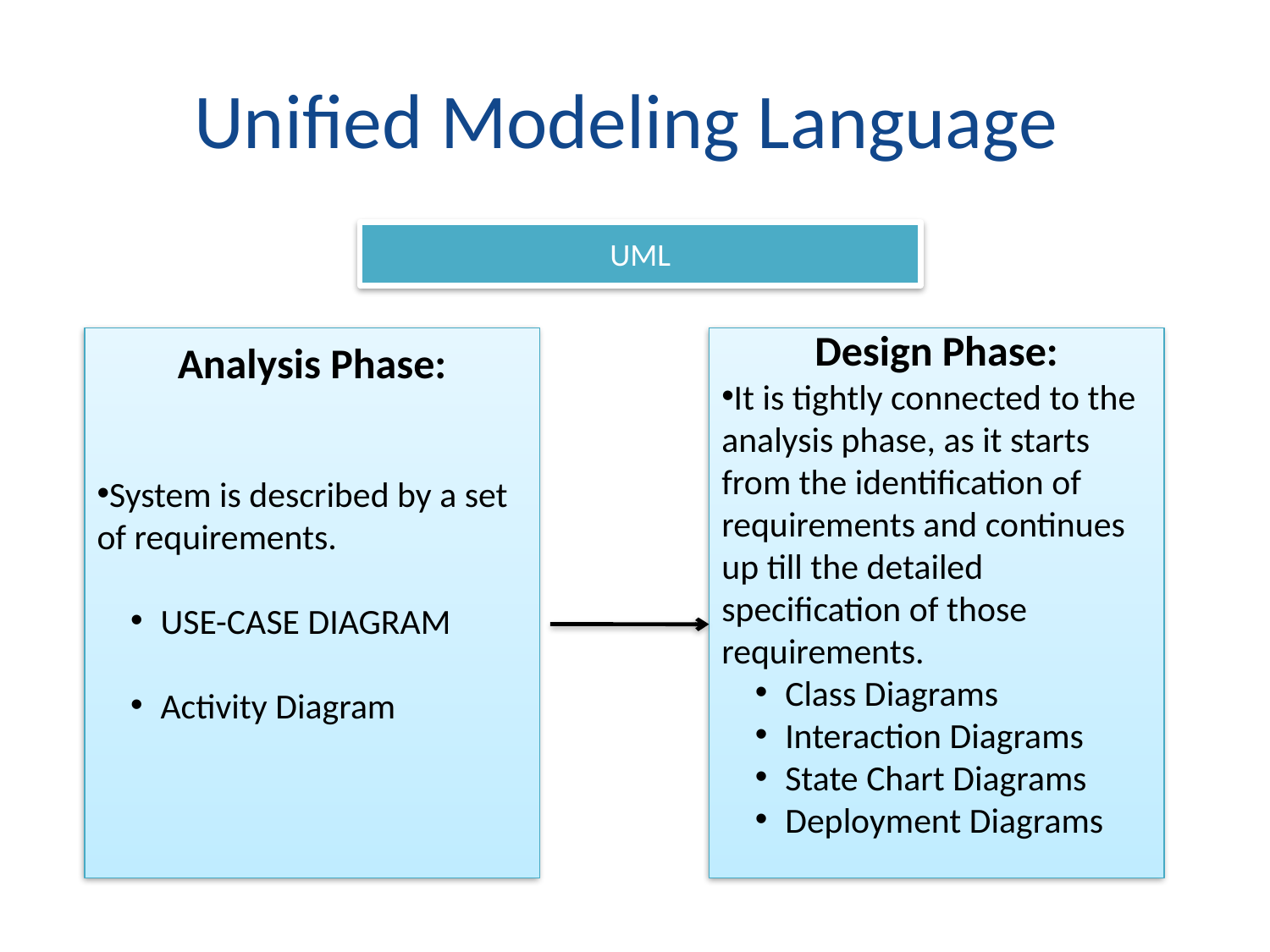

# Unified Modeling Language
UML

Analysis Phase:

System is described by a set of requirements.

USE-CASE DIAGRAM

Activity Diagram

Design Phase:
It is tightly connected to the analysis phase, as it starts from the identification of requirements and continues up till the detailed specification of those requirements.
Class Diagrams
Interaction Diagrams
State Chart Diagrams
Deployment Diagrams